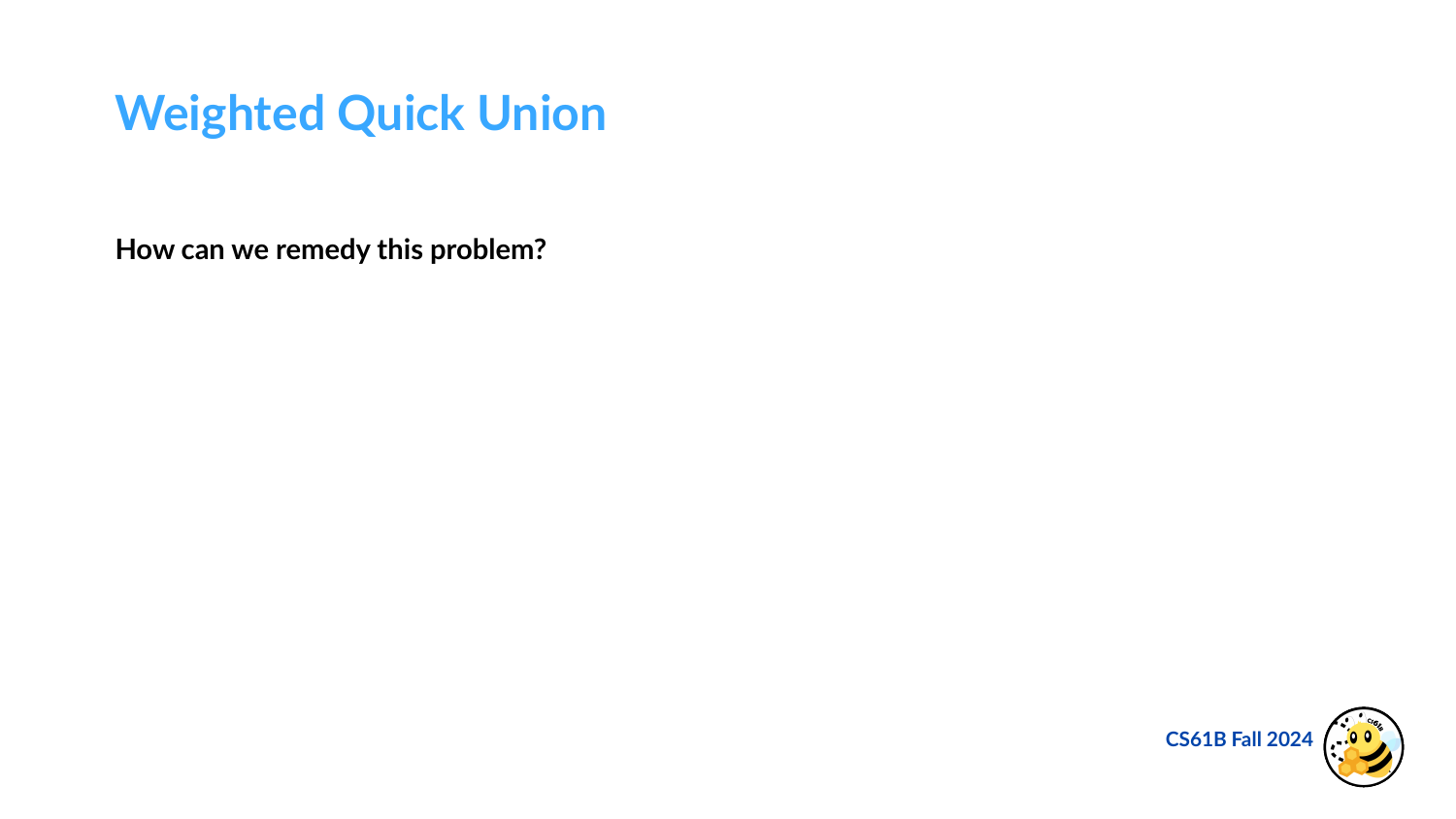

Weighted Quick Union
How can we remedy this problem?